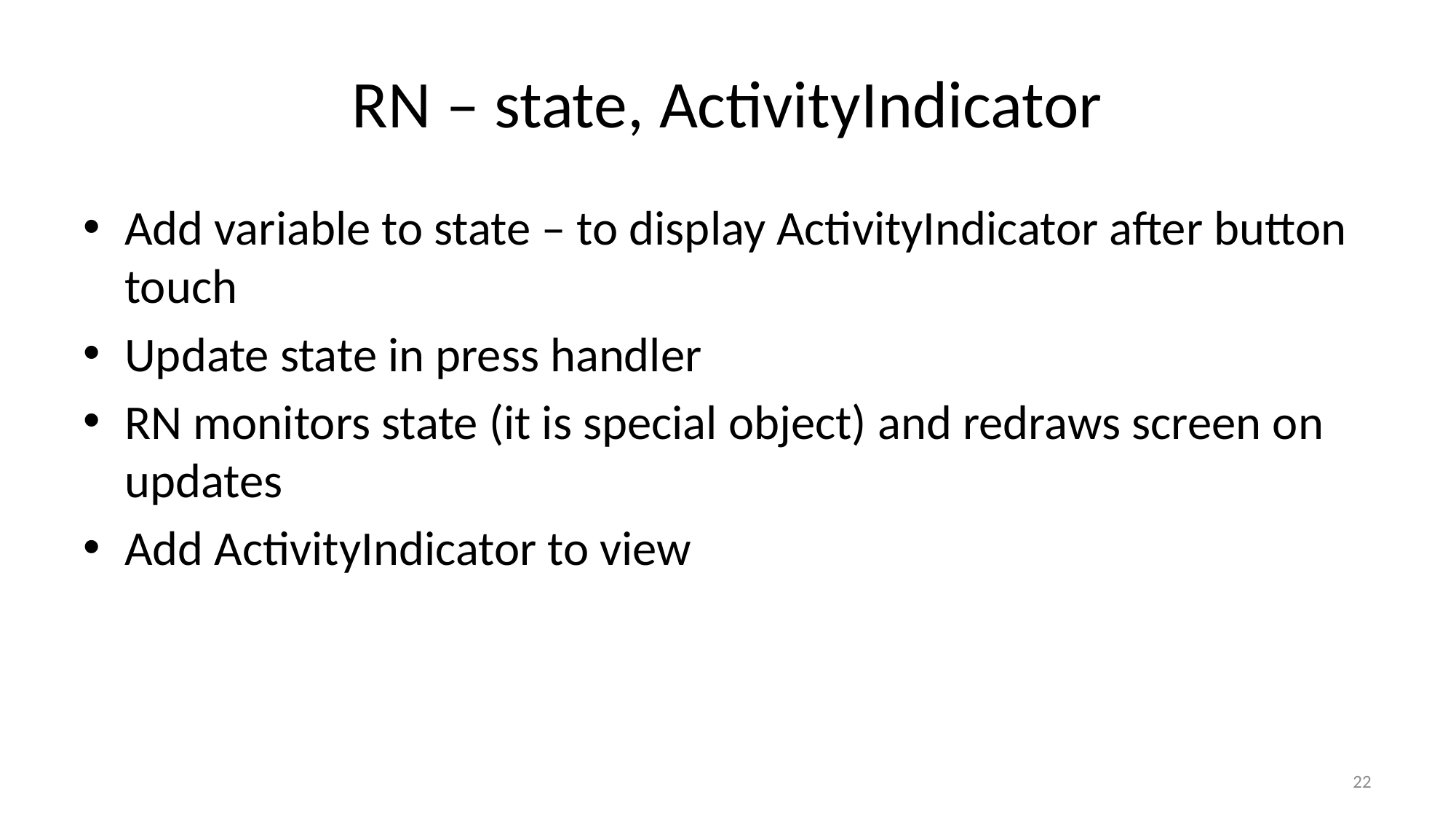

# RN – state, ActivityIndicator
Add variable to state – to display ActivityIndicator after button touch
Update state in press handler
RN monitors state (it is special object) and redraws screen on updates
Add ActivityIndicator to view
22